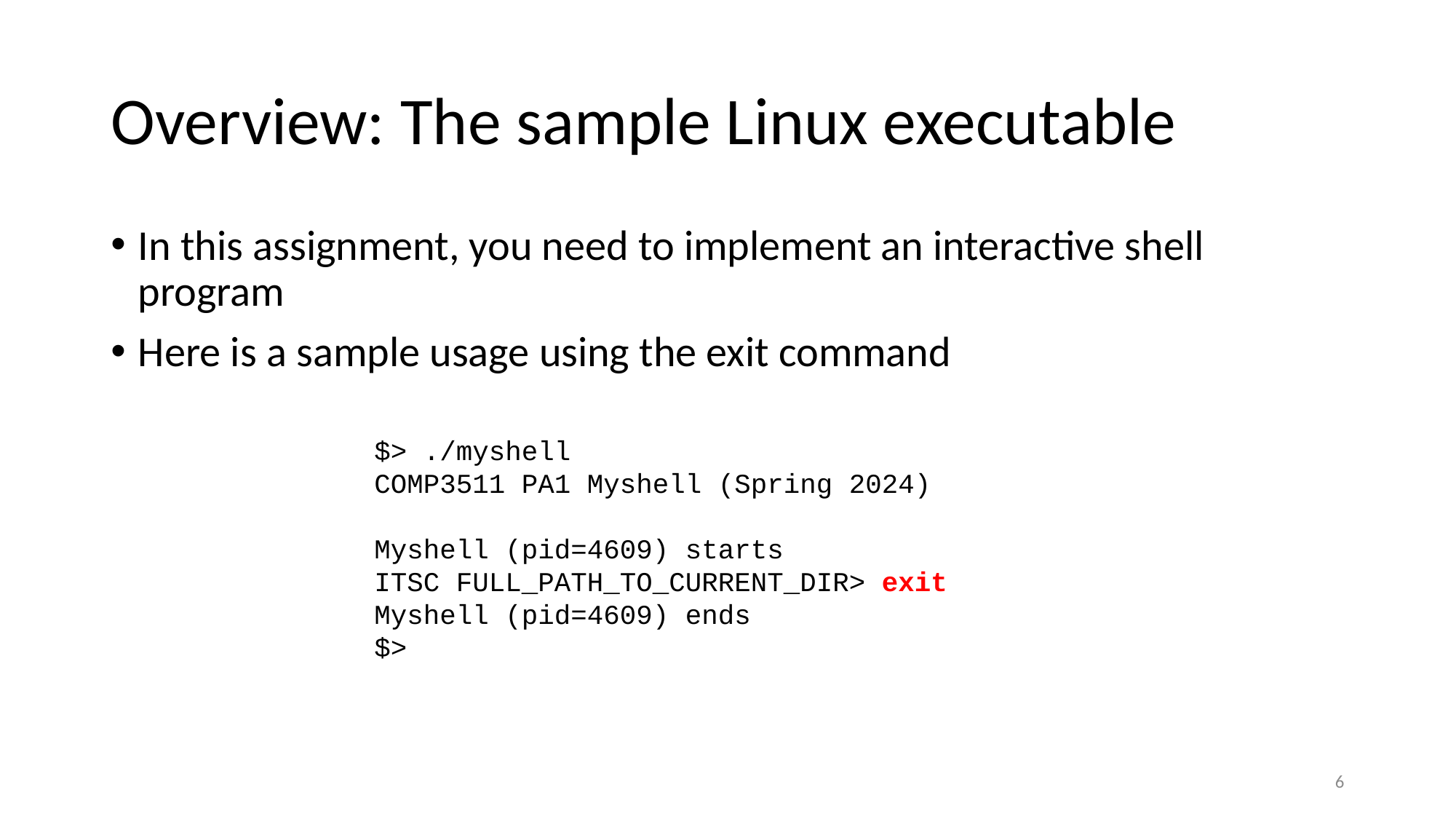

# Overview: The sample Linux executable
In this assignment, you need to implement an interactive shell program
Here is a sample usage using the exit command

$> ./myshell
COMP3511 PA1 Myshell (Spring 2024)

Myshell (pid=4609) starts
ITSC FULL_PATH_TO_CURRENT_DIR> exit
Myshell (pid=4609) ends
$>
6